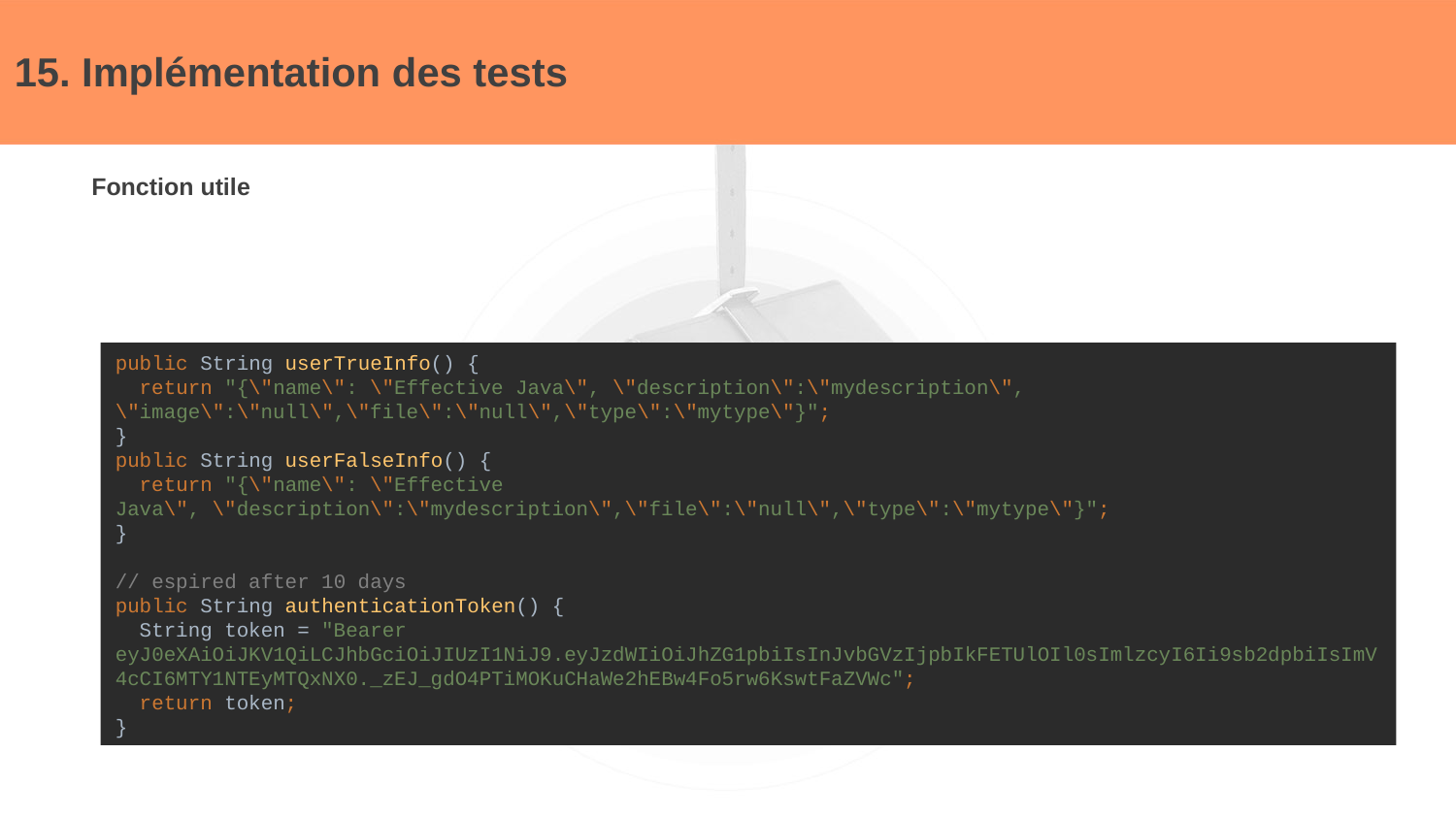

# 15. Implémentation des tests
Fonction utile

public String userTrueInfo() {
  return "{\"name\": \"Effective Java\", \"description\":\"mydescription\",
\"image\":\"null\",\"file\":\"null\",\"type\":\"mytype\"}";
}
public String userFalseInfo() {
  return "{\"name\": \"Effective Java\", \"description\":\"mydescription\",\"file\":\"null\",\"type\":\"mytype\"}";
}
// espired after 10 days
public String authenticationToken() {
  String token = "Bearer eyJ0eXAiOiJKV1QiLCJhbGciOiJIUzI1NiJ9.eyJzdWIiOiJhZG1pbiIsInJvbGVzIjpbIkFETUlOIl0sImlzcyI6Ii9sb2dpbiIsImV4cCI6MTY1NTEyMTQxNX0._zEJ_gdO4PTiMOKuCHaWe2hEBw4Fo5rw6KswtFaZVWc";
  return token;
}